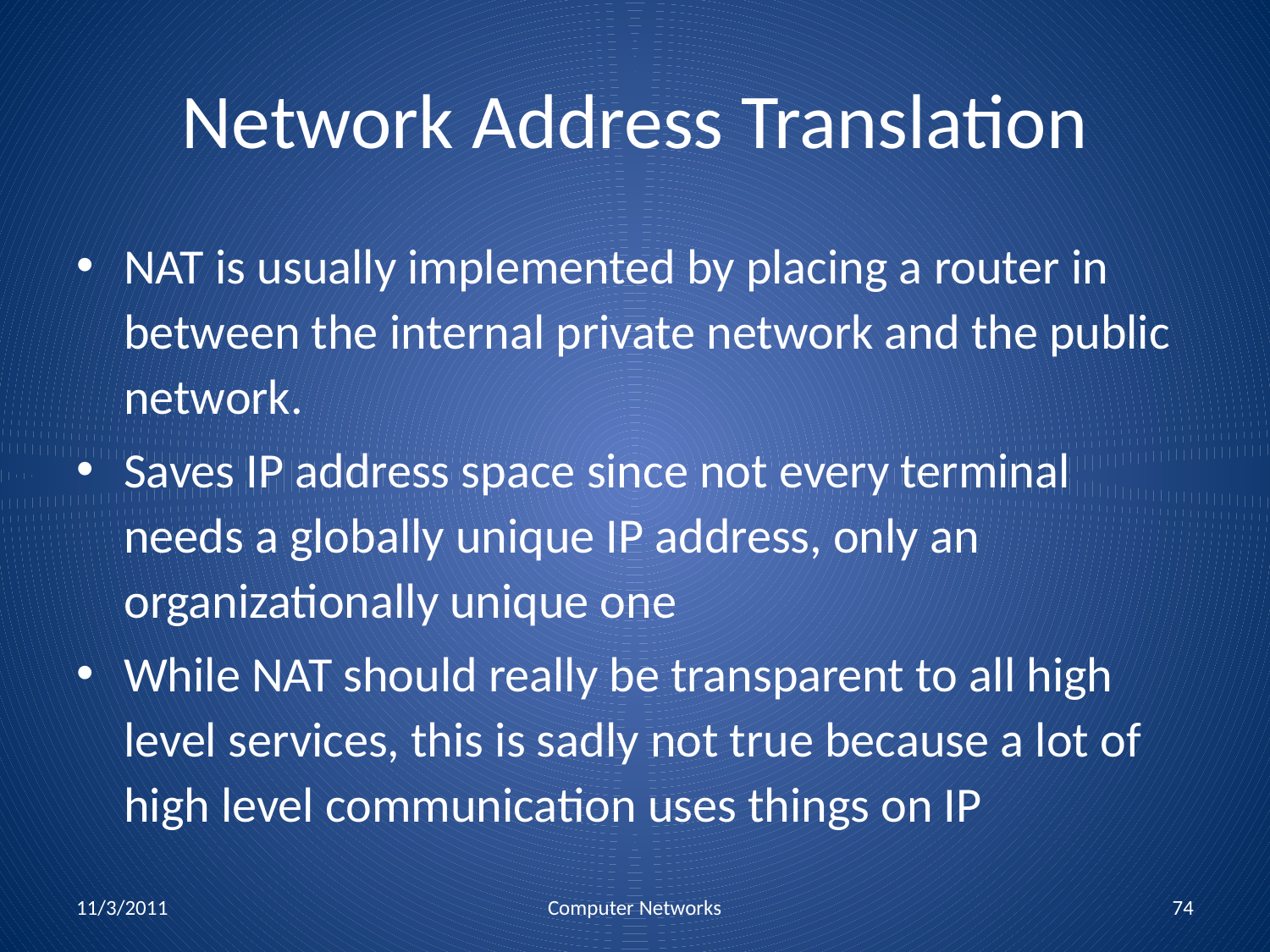

# Network Address Translation
NAT is usually implemented by placing a router in between the internal private network and the public network.
Saves IP address space since not every terminal needs a globally unique IP address, only an organizationally unique one
While NAT should really be transparent to all high level services, this is sadly not true because a lot of high level communication uses things on IP

11/3/2011
Computer Networks
74